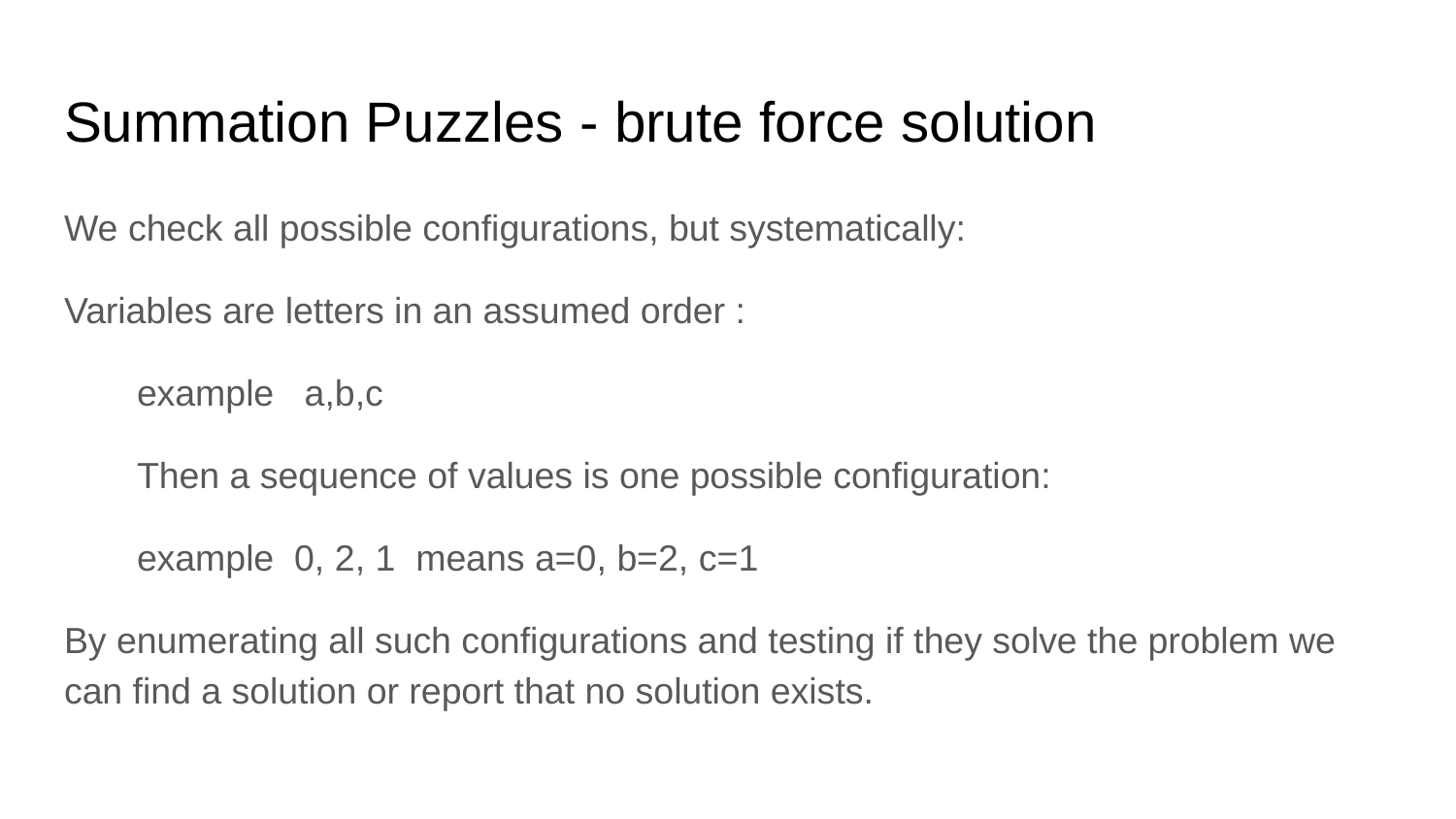

# Summation Puzzles - brute force solution
We check all possible configurations, but systematically:
Variables are letters in an assumed order :
example   a,b,c
Then a sequence of values is one possible configuration:
example  0, 2, 1  means a=0, b=2, c=1
By enumerating all such configurations and testing if they solve the problem we can find a solution or report that no solution exists.